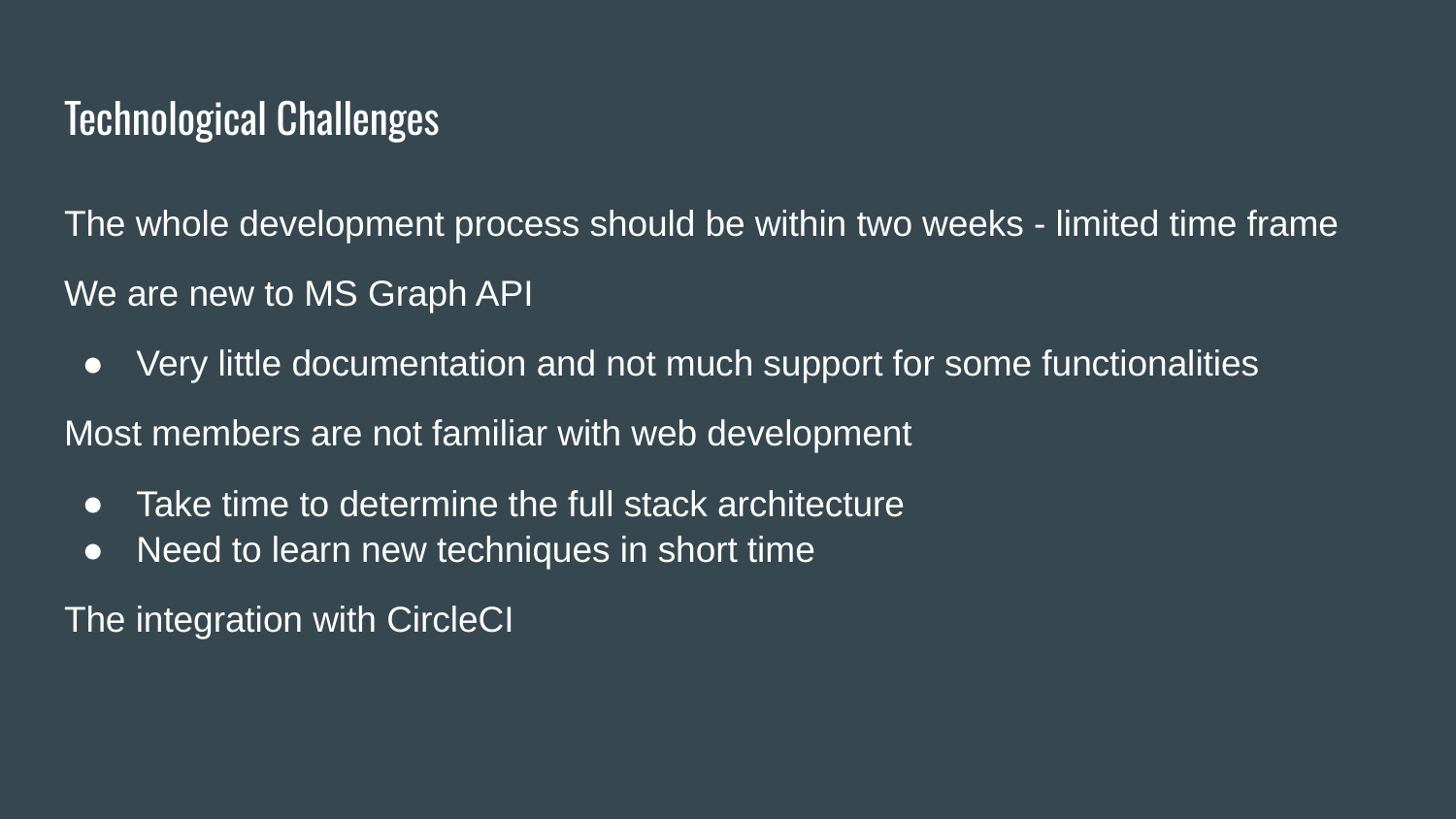

# Technological Challenges
The whole development process should be within two weeks - limited time frame
We are new to MS Graph API
Very little documentation and not much support for some functionalities
Most members are not familiar with web development
Take time to determine the full stack architecture
Need to learn new techniques in short time
The integration with CircleCI